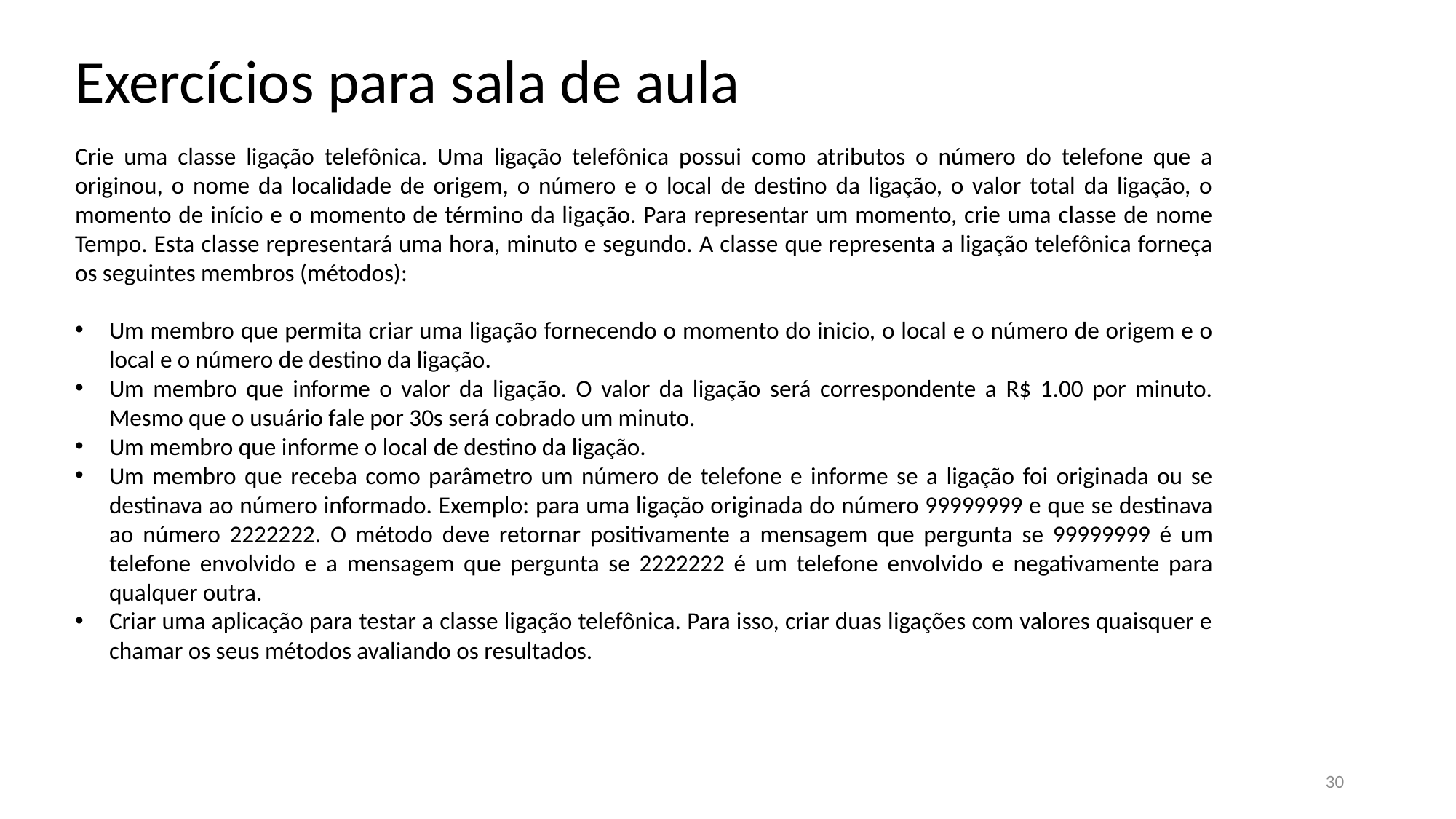

Exercícios para sala de aula
Crie uma classe ligação telefônica. Uma ligação telefônica possui como atributos o número do telefone que a originou, o nome da localidade de origem, o número e o local de destino da ligação, o valor total da ligação, o momento de início e o momento de término da ligação. Para representar um momento, crie uma classe de nome Tempo. Esta classe representará uma hora, minuto e segundo. A classe que representa a ligação telefônica forneça os seguintes membros (métodos):

Um membro que permita criar uma ligação fornecendo o momento do inicio, o local e o número de origem e o local e o número de destino da ligação.
Um membro que informe o valor da ligação. O valor da ligação será correspondente a R$ 1.00 por minuto. Mesmo que o usuário fale por 30s será cobrado um minuto.
Um membro que informe o local de destino da ligação.
Um membro que receba como parâmetro um número de telefone e informe se a ligação foi originada ou se destinava ao número informado. Exemplo: para uma ligação originada do número 99999999 e que se destinava ao número 2222222. O método deve retornar positivamente a mensagem que pergunta se 99999999 é um telefone envolvido e a mensagem que pergunta se 2222222 é um telefone envolvido e negativamente para qualquer outra.
Criar uma aplicação para testar a classe ligação telefônica. Para isso, criar duas ligações com valores quaisquer e chamar os seus métodos avaliando os resultados.

30